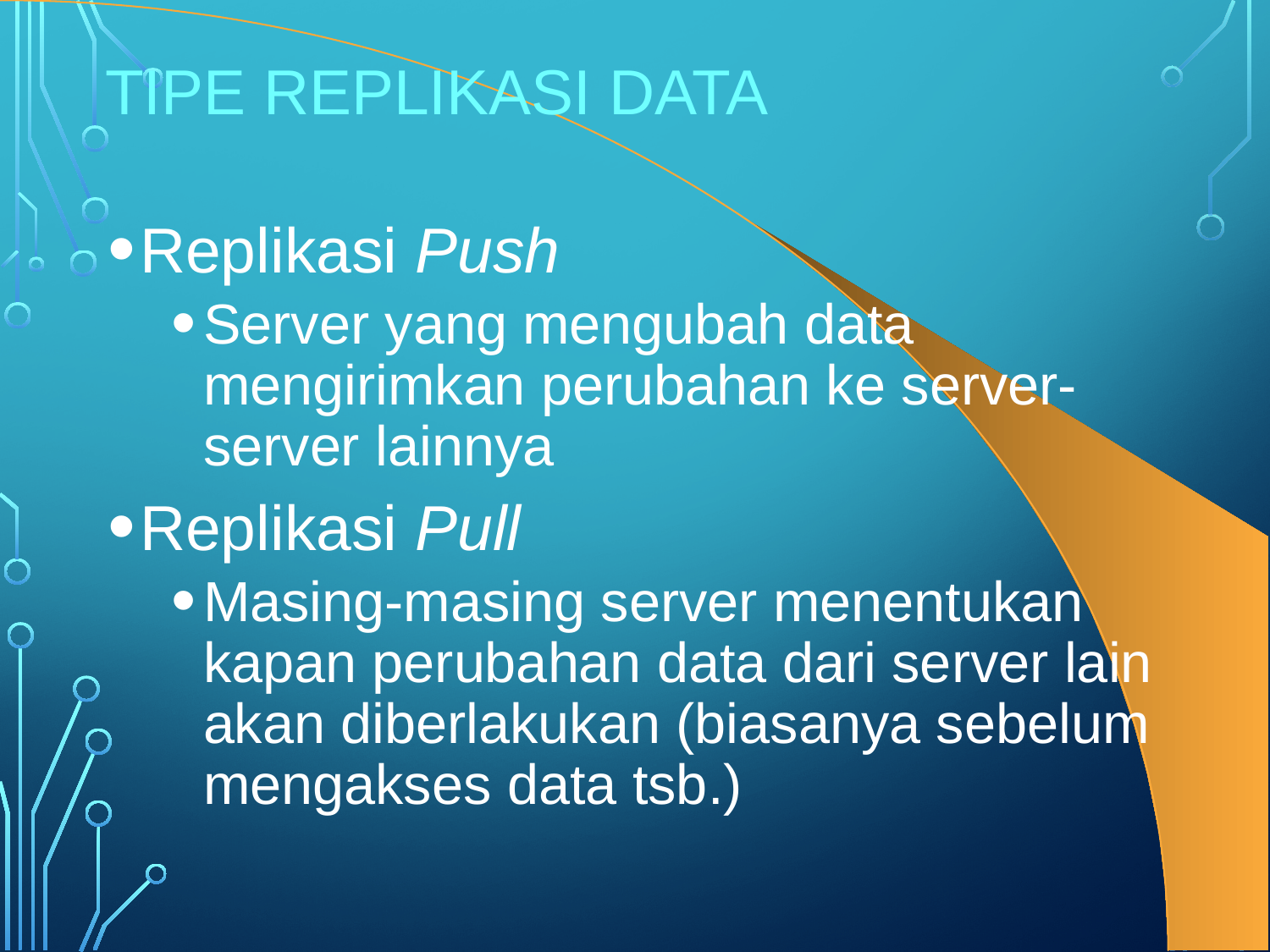

# Tipe Replikasi Data
Replikasi Push
Server yang mengubah data mengirimkan perubahan ke server-server lainnya
Replikasi Pull
Masing-masing server menentukan kapan perubahan data dari server lain akan diberlakukan (biasanya sebelum mengakses data tsb.)